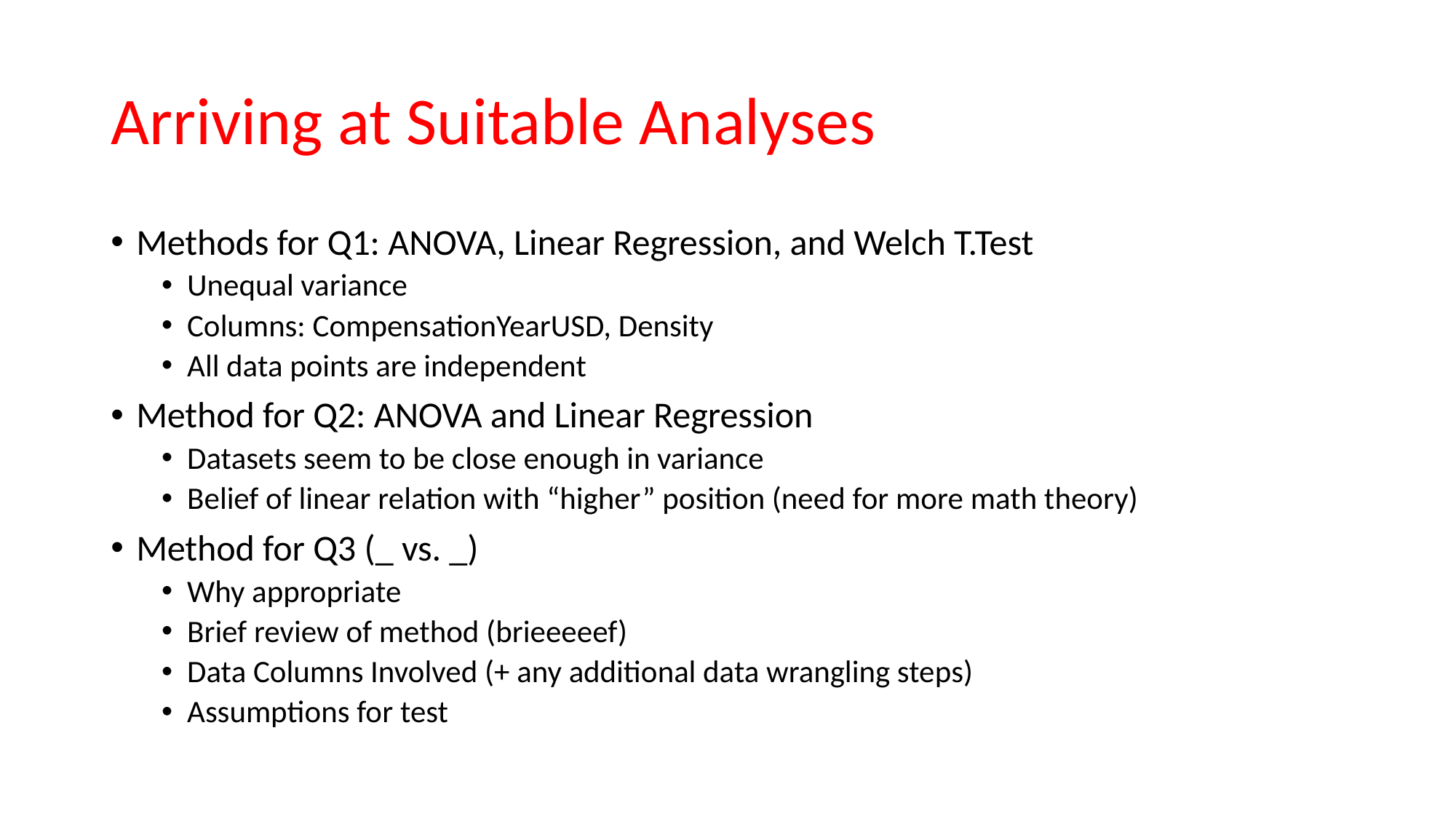

# Arriving at Suitable Analyses
Methods for Q1: ANOVA, Linear Regression, and Welch T.Test
Unequal variance
Columns: CompensationYearUSD, Density
All data points are independent
Method for Q2: ANOVA and Linear Regression
Datasets seem to be close enough in variance
Belief of linear relation with “higher” position (need for more math theory)
Method for Q3 (_ vs. _)
Why appropriate
Brief review of method (brieeeeef)
Data Columns Involved (+ any additional data wrangling steps)
Assumptions for test